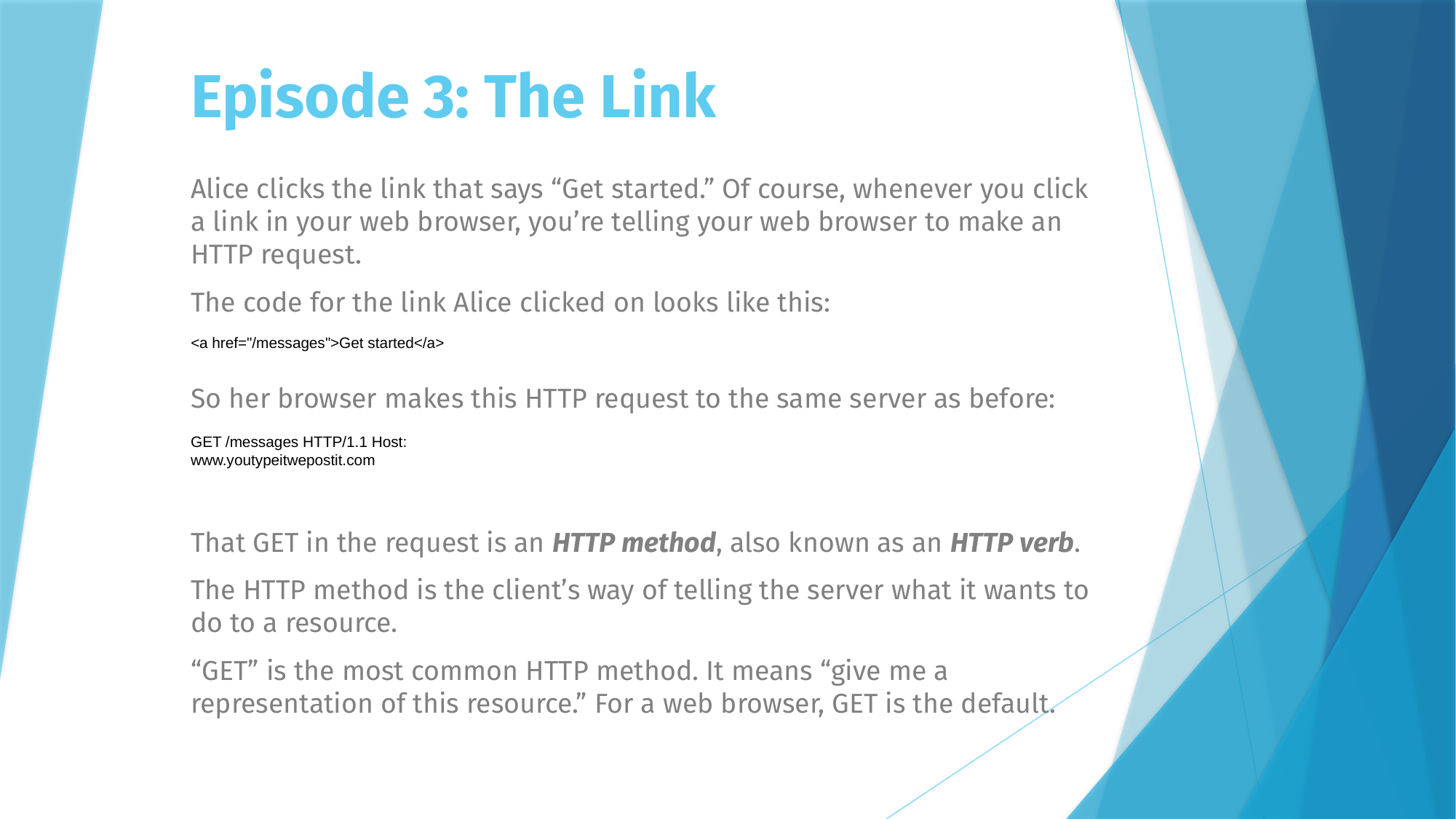

# Episode 3: The Link
Alice clicks the link that says “Get started.” Of course, whenever you click a link in your web browser, you’re telling your web browser to make an HTTP request.
The code for the link Alice clicked on looks like this:

So her browser makes this HTTP request to the same server as before:

That GET in the request is an HTTP method, also known as an HTTP verb.
The HTTP method is the client’s way of telling the server what it wants to do to a resource.
“GET” is the most common HTTP method. It means “give me a representation of this resource.” For a web browser, GET is the default.

<a href="/messages">Get started</a>
GET /messages HTTP/1.1 Host: www.youtypeitwepostit.com